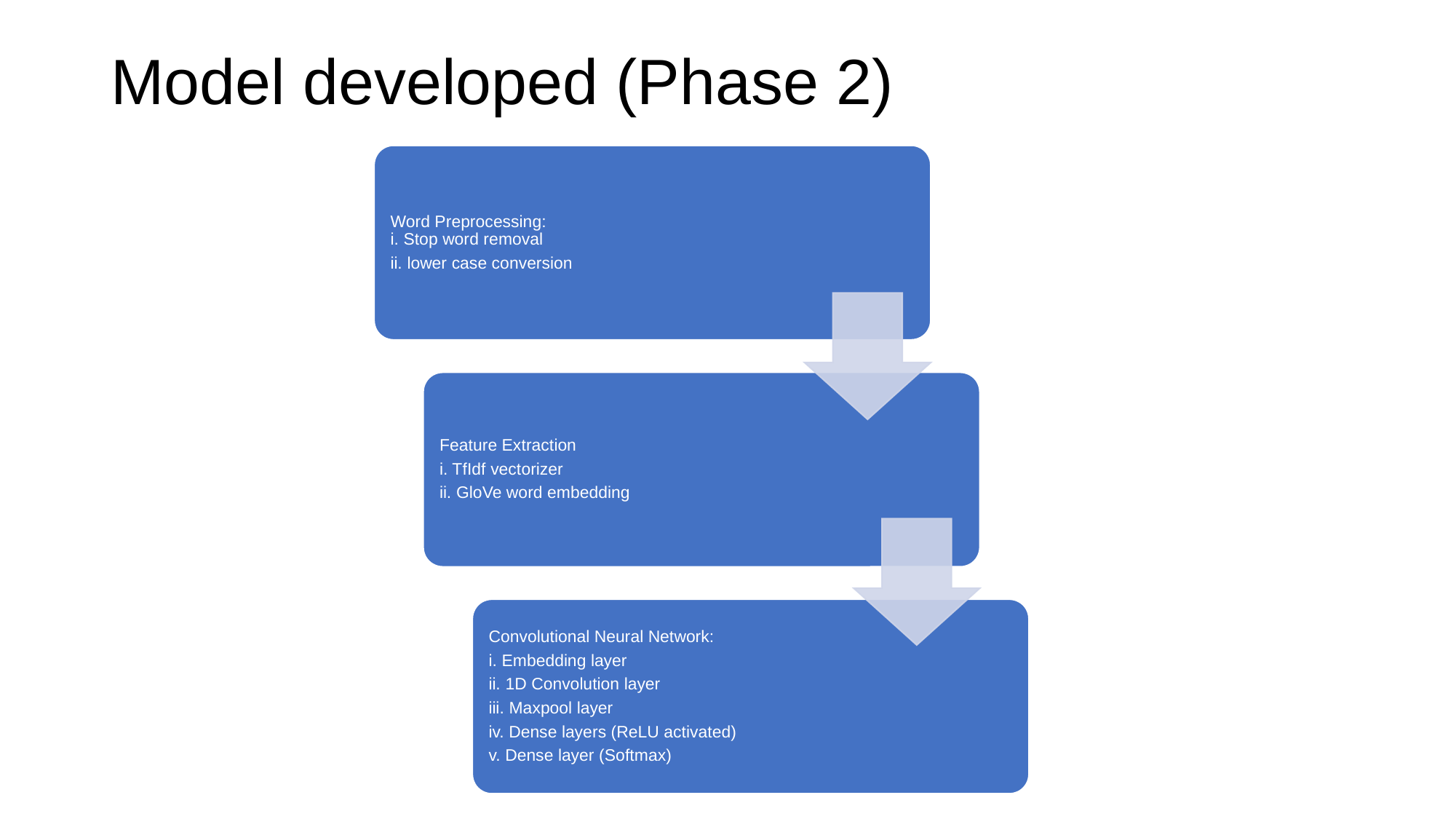

# Model developed (Phase 2)
Word Preprocessing:
i. Stop word removal
ii. lower case conversion
Feature Extraction
i. TfIdf vectorizer
ii. GloVe word embedding
Convolutional Neural Network:
i. Embedding layer
ii. 1D Convolution layer
iii. Maxpool layer
iv. Dense layers (ReLU activated)
v. Dense layer (Softmax)